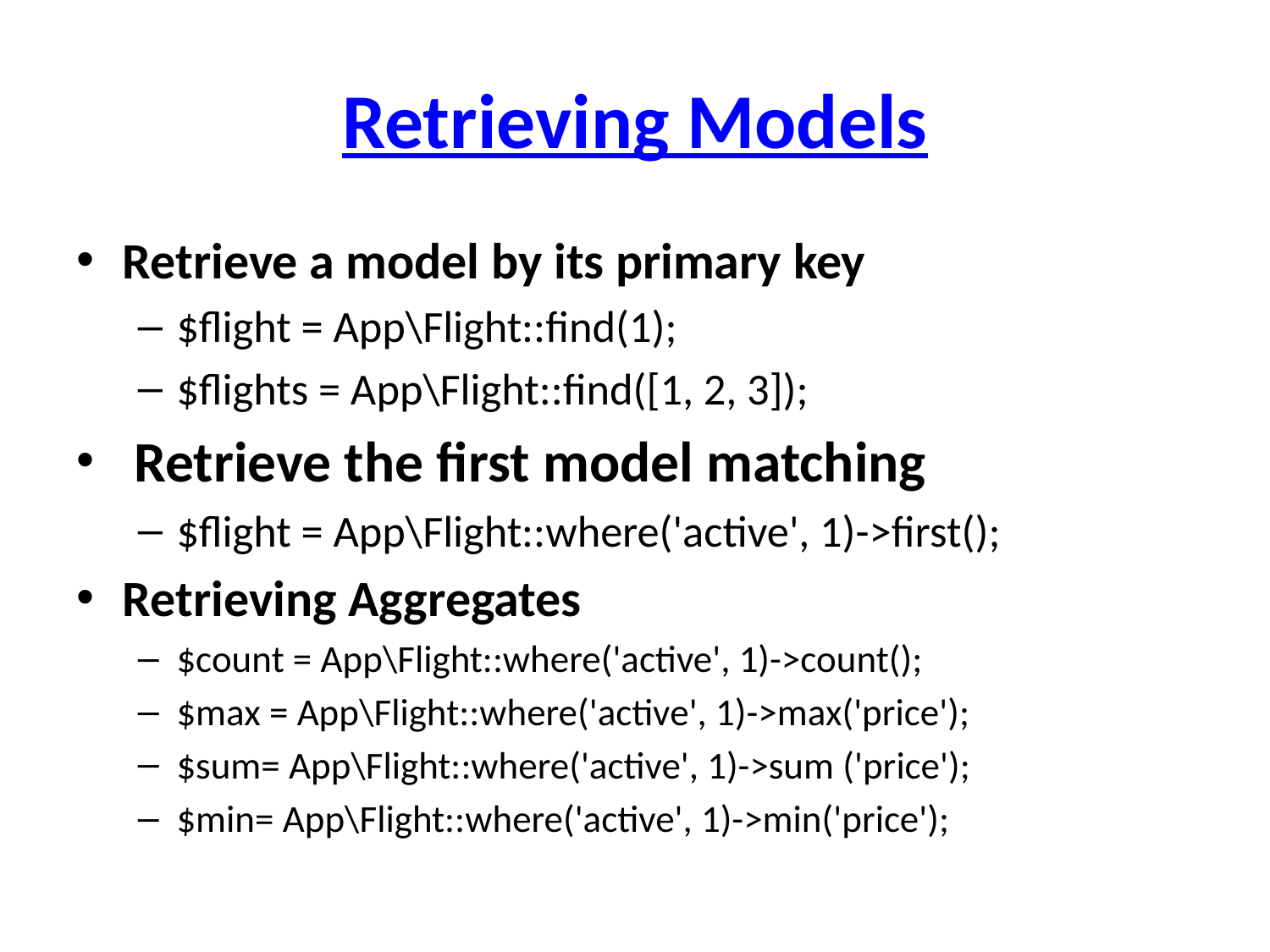

# Retrieving Models
Retrieve a model by its primary key
$flight = App\Flight::find(1);
$flights = App\Flight::find([1, 2, 3]);
 Retrieve the first model matching
$flight = App\Flight::where('active', 1)->first();
Retrieving Aggregates
$count = App\Flight::where('active', 1)->count();
$max = App\Flight::where('active', 1)->max('price');
$sum= App\Flight::where('active', 1)->sum ('price');
$min= App\Flight::where('active', 1)->min('price');